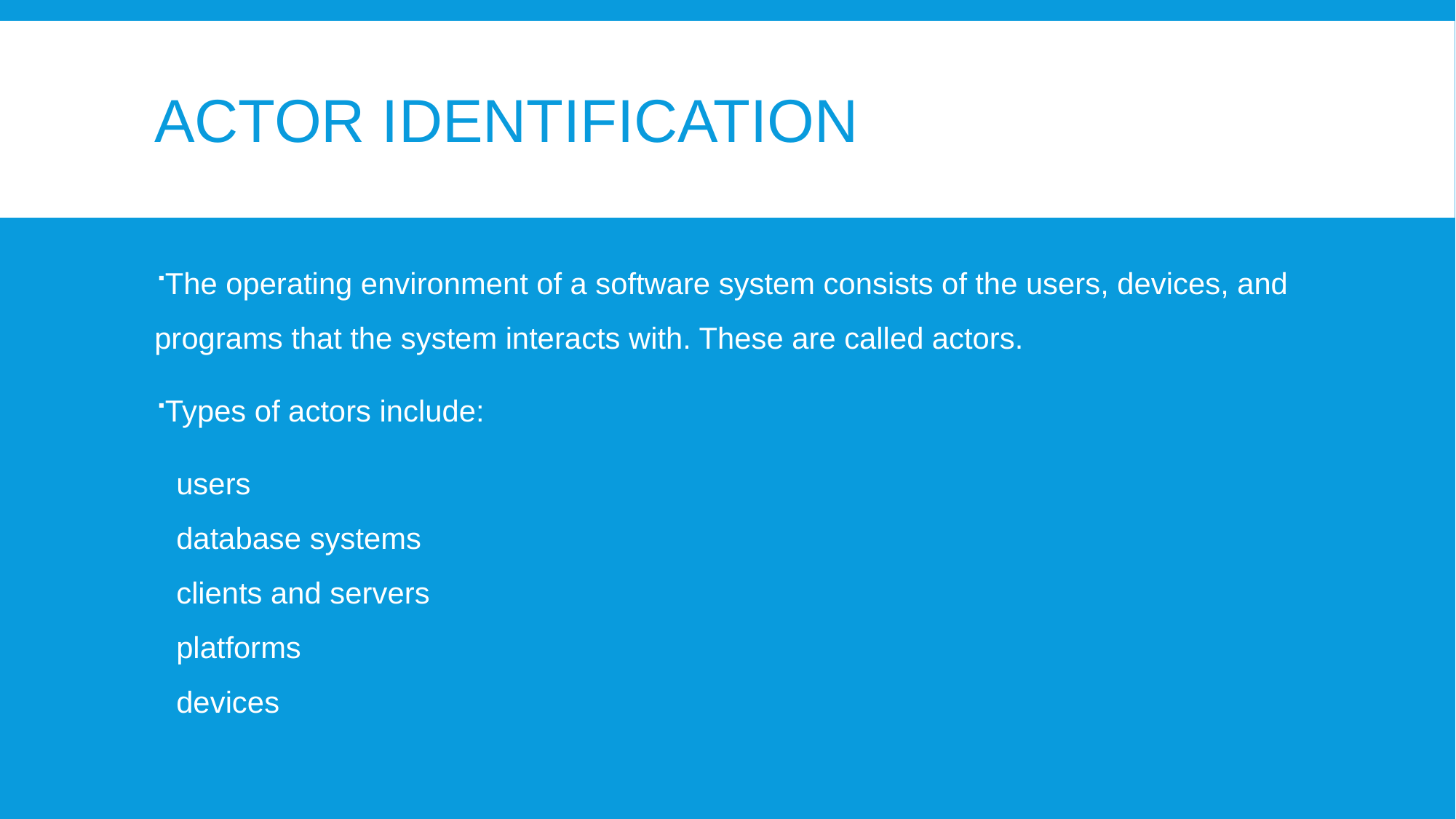

# Actor identification
The operating environment of a software system consists of the users, devices, and  programs that the system interacts with. These are called actors.
Types of actors include:
users
database systems
clients and servers
platforms
devices